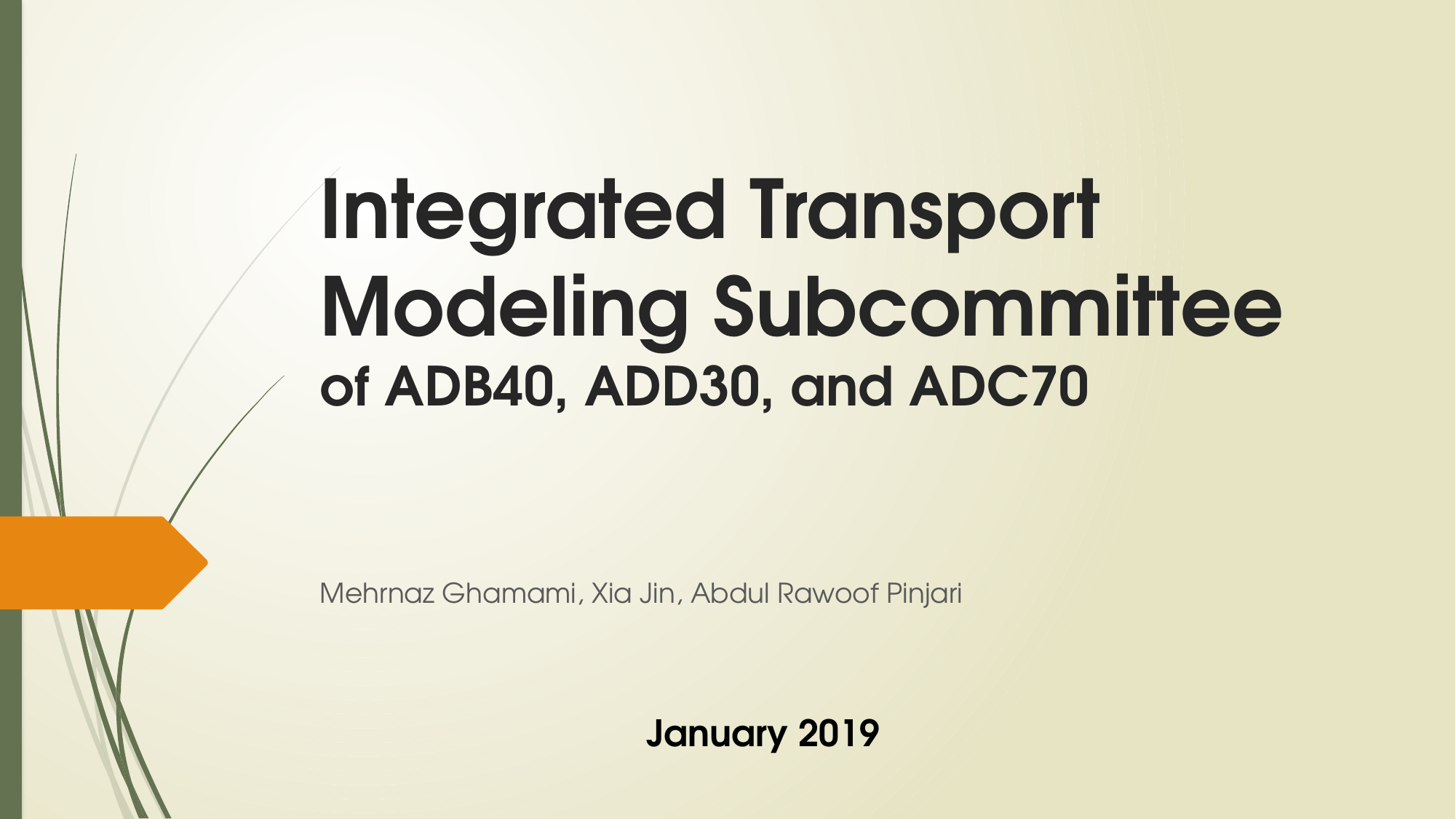

# Integrated Transport Modeling Subcommittee of ADB40, ADD30, and ADC70
Mehrnaz Ghamami, Xia Jin, Abdul Rawoof Pinjari
January 2019